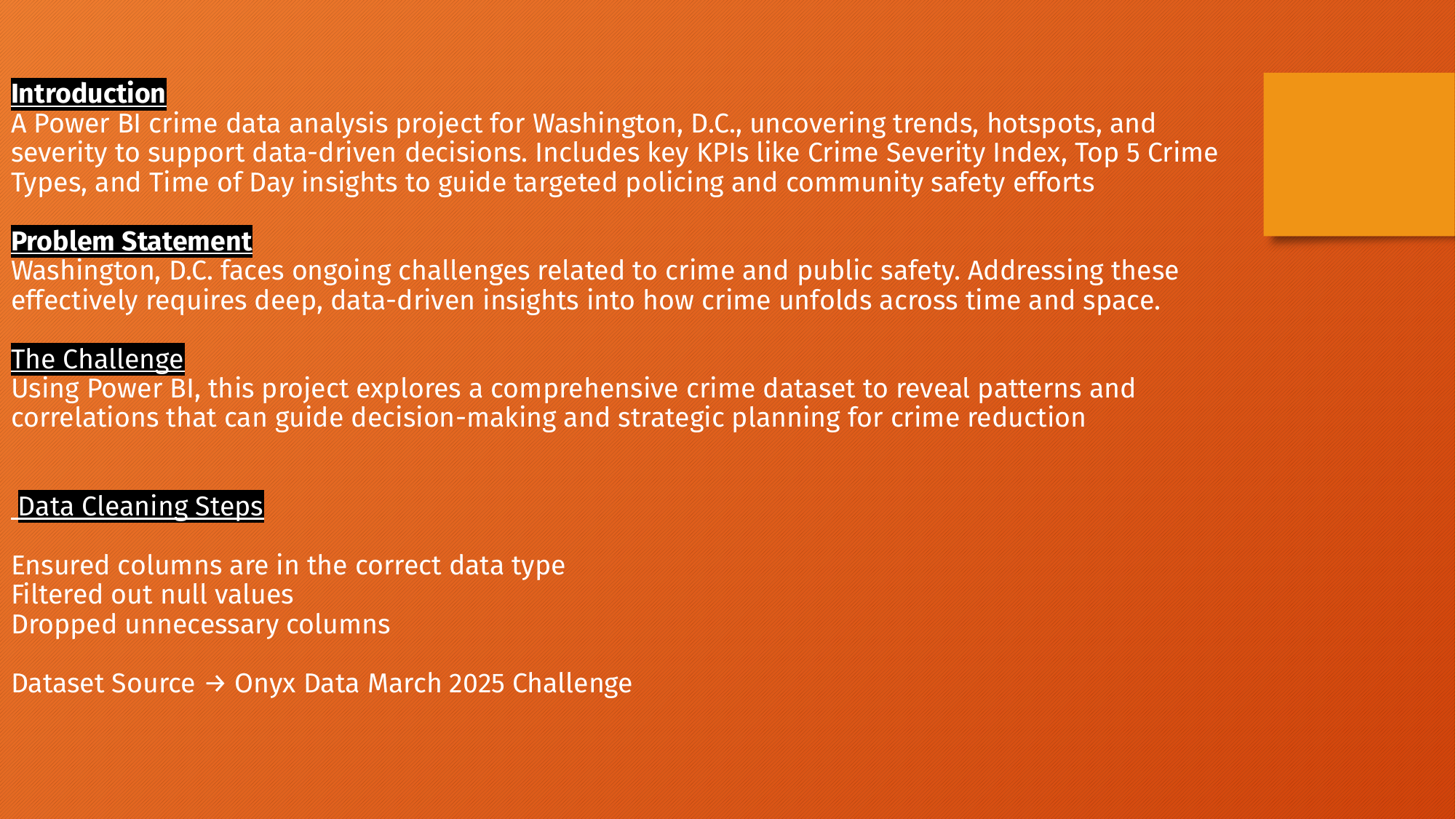

Introduction
A Power BI crime data analysis project for Washington, D.C., uncovering trends, hotspots, and severity to support data-driven decisions. Includes key KPIs like Crime Severity Index, Top 5 Crime Types, and Time of Day insights to guide targeted policing and community safety efforts
Problem Statement
Washington, D.C. faces ongoing challenges related to crime and public safety. Addressing these effectively requires deep, data-driven insights into how crime unfolds across time and space.
The Challenge
Using Power BI, this project explores a comprehensive crime dataset to reveal patterns and correlations that can guide decision-making and strategic planning for crime reduction
 Data Cleaning Steps
Ensured columns are in the correct data type
Filtered out null values
Dropped unnecessary columns
Dataset Source → Onyx Data March 2025 Challenge